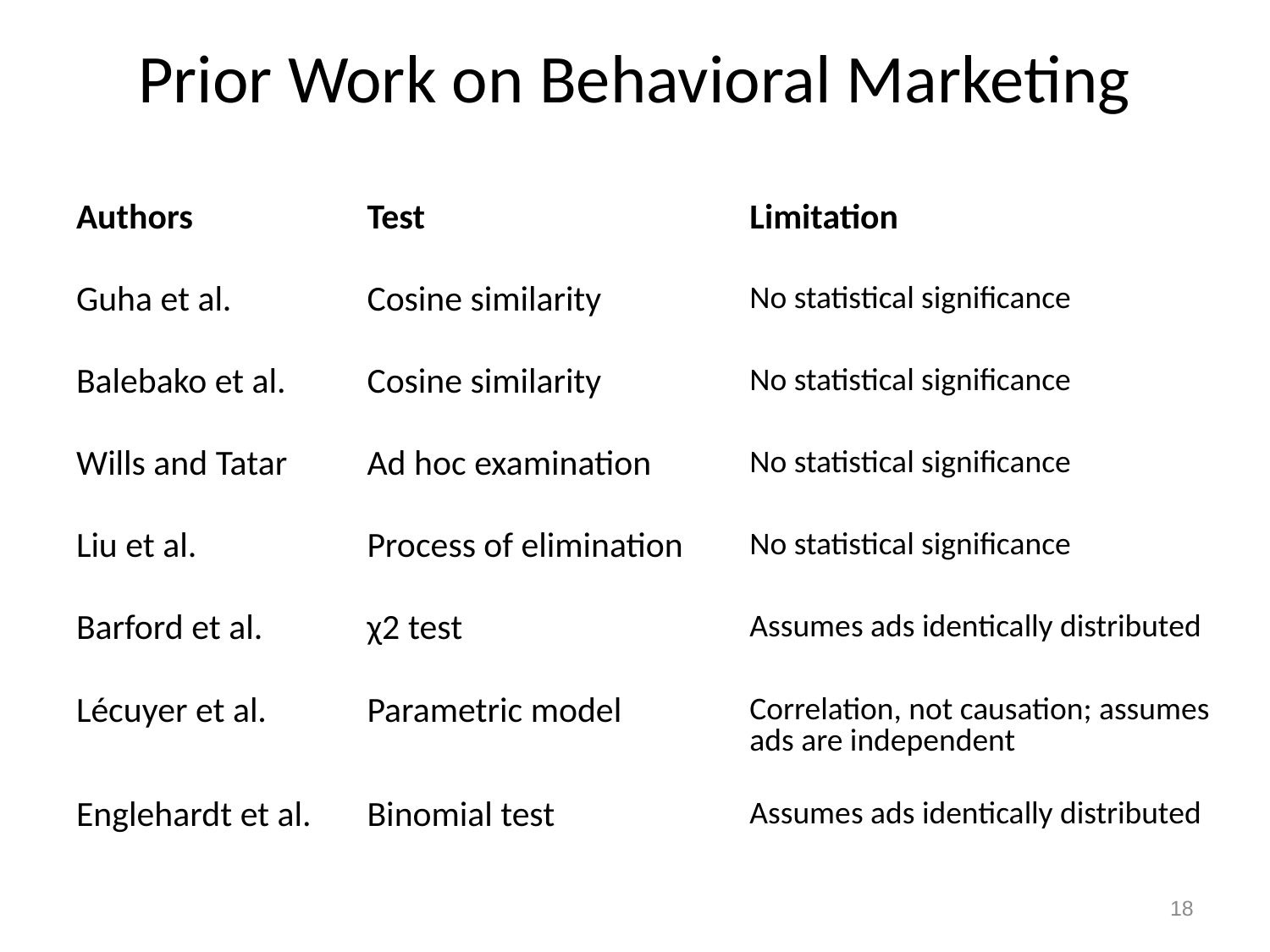

# Prior Work on Behavioral Marketing
| Authors | Test | Limitation |
| --- | --- | --- |
| Guha et al. | Cosine similarity | No statistical significance |
| Balebako et al. | Cosine similarity | No statistical significance |
| Wills and Tatar | Ad hoc examination | No statistical significance |
| Liu et al. | Process of elimination | No statistical significance |
| Barford et al. | χ2 test | Assumes ads identically distributed |
| Lécuyer et al. | Parametric model | Correlation, not causation; assumes ads are independent |
| Englehardt et al. | Binomial test | Assumes ads identically distributed |
18